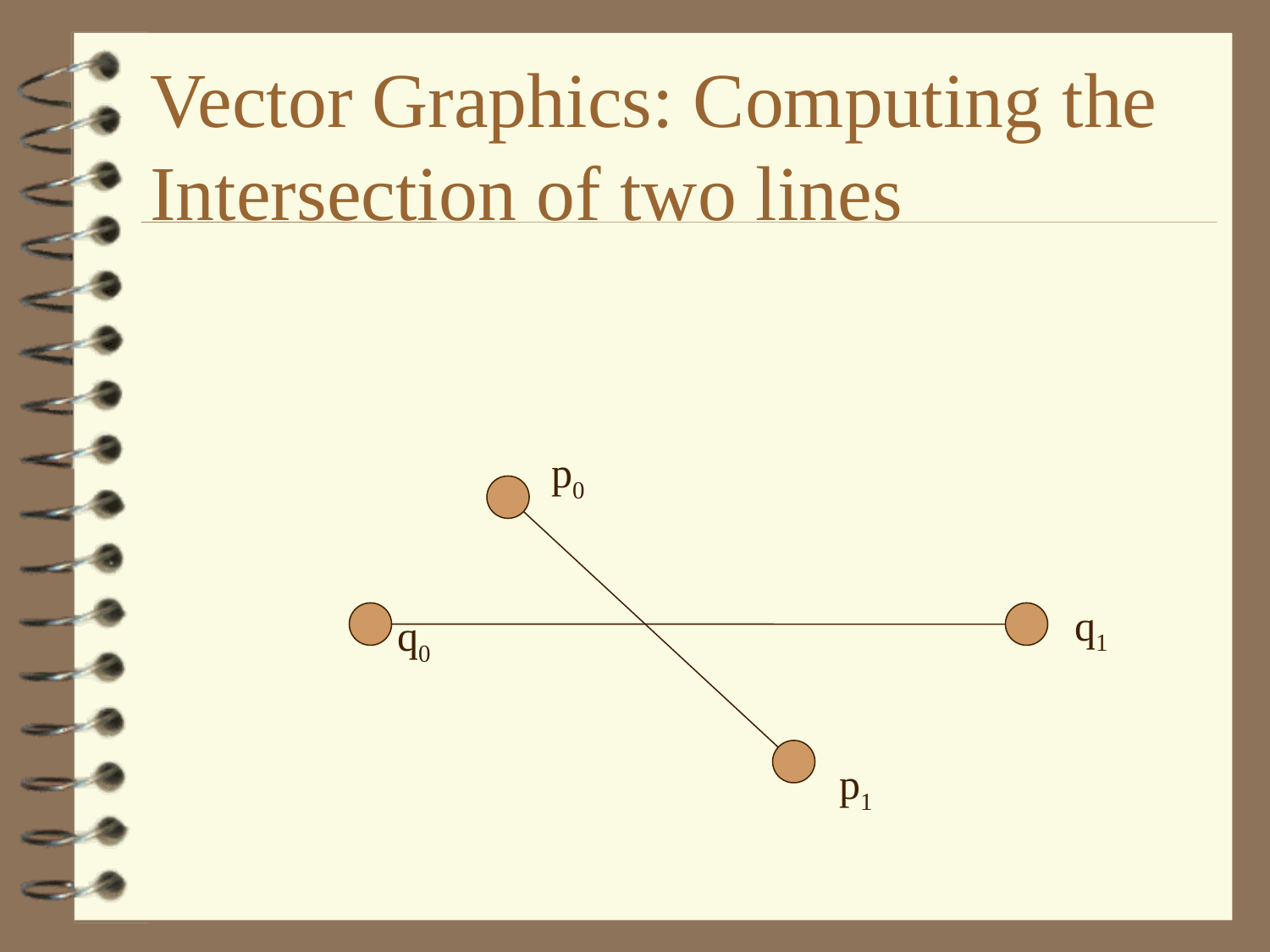

# Vector Graphics: Computing the Intersection of two lines
p0

q1

q0

p1